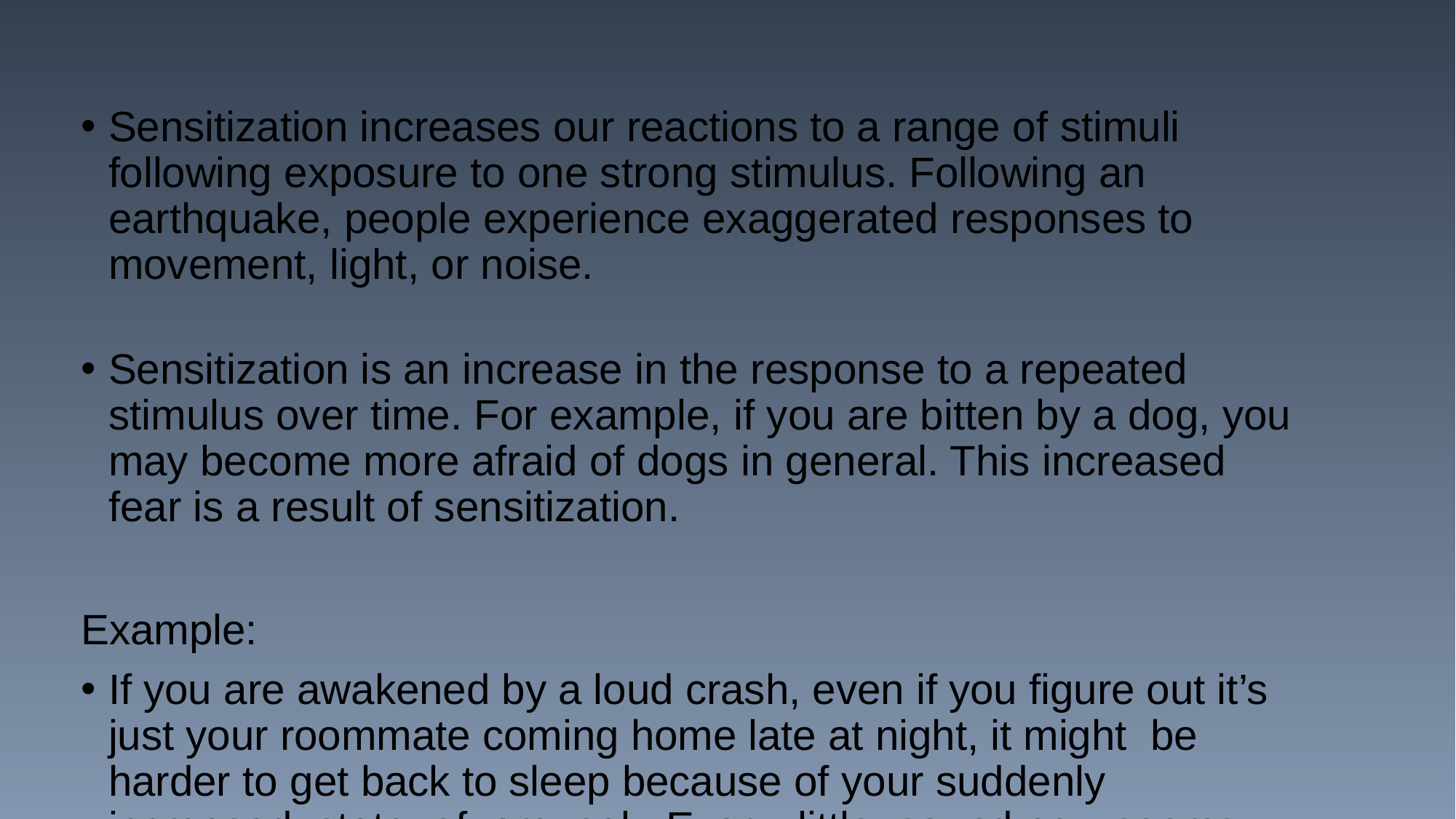

Sensitization increases our reactions to a range of stimuli  following exposure to one strong stimulus. Following an earthquake, people experience exaggerated responses to movement, light, or noise.

Sensitization is an increase in the response to a repeated stimulus over time. For example, if you are bitten by a dog, you may become more afraid of dogs in general. This increased fear is a result of sensitization.

Example:
If you are awakened by a loud crash, even if you figure out it’s just your roommate coming home late at night, it might  be harder to get back to sleep because of your suddenly  increased state of arousal. Every little sound now seems  magnified.